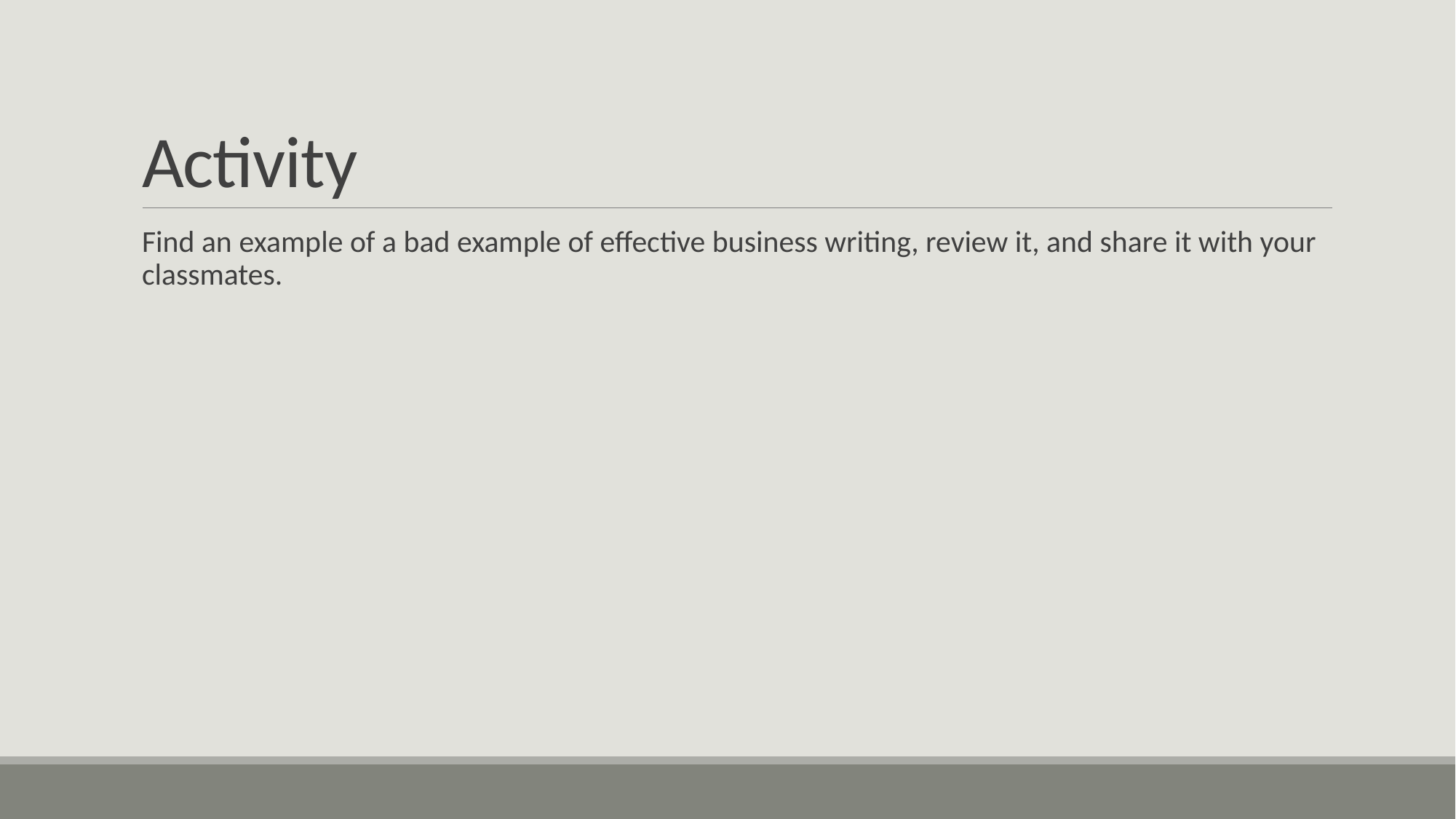

# Activity
Find an example of a bad example of effective business writing, review it, and share it with your classmates.